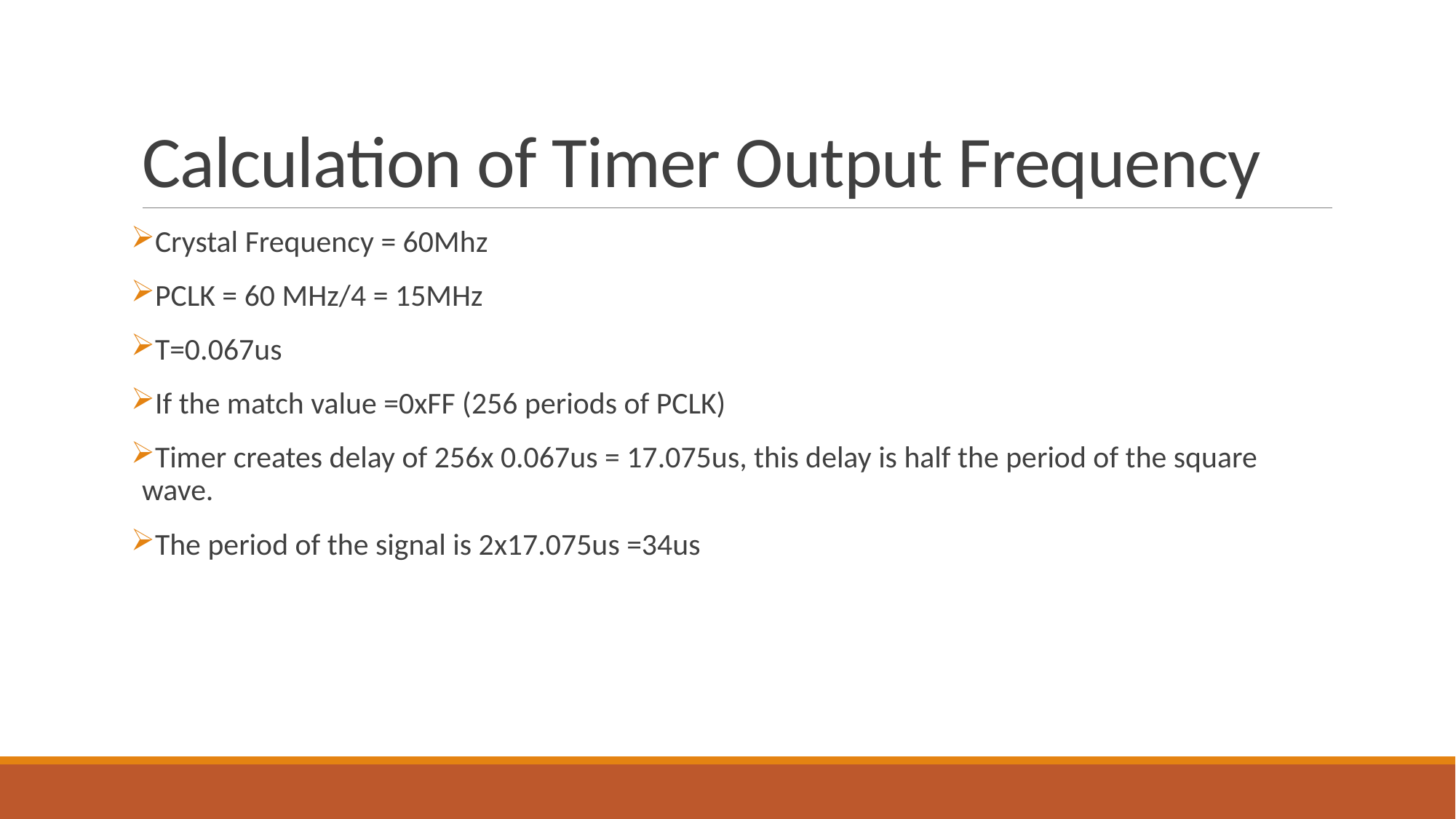

# Calculation of Timer Output Frequency
Crystal Frequency = 60Mhz
PCLK = 60 MHz/4 = 15MHz
T=0.067us
If the match value =0xFF (256 periods of PCLK)
Timer creates delay of 256x 0.067us = 17.075us, this delay is half the period of the square wave.
The period of the signal is 2x17.075us =34us